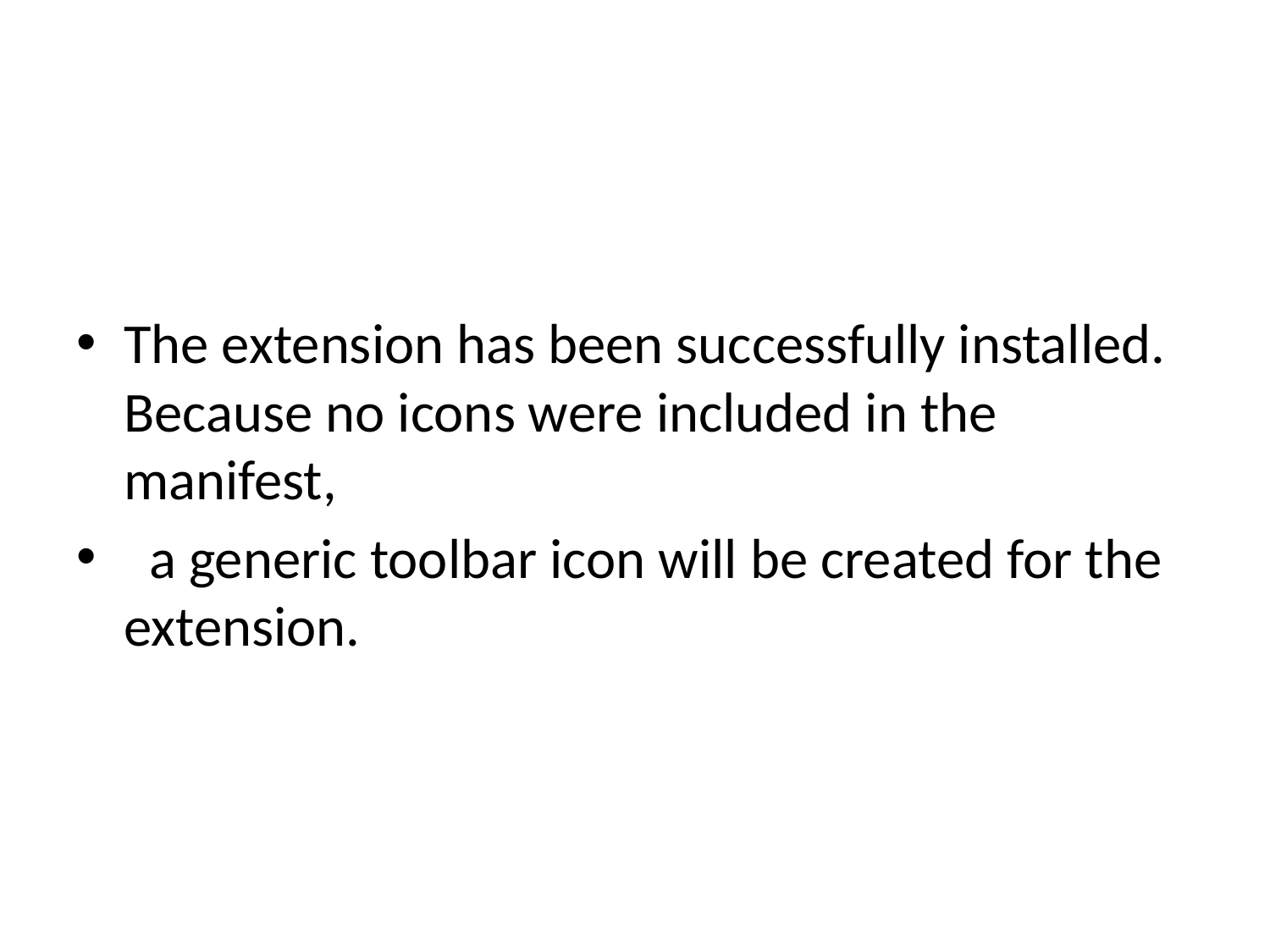

#

The extension has been successfully installed. Because no icons were included in the manifest,
  a generic toolbar icon will be created for the extension.